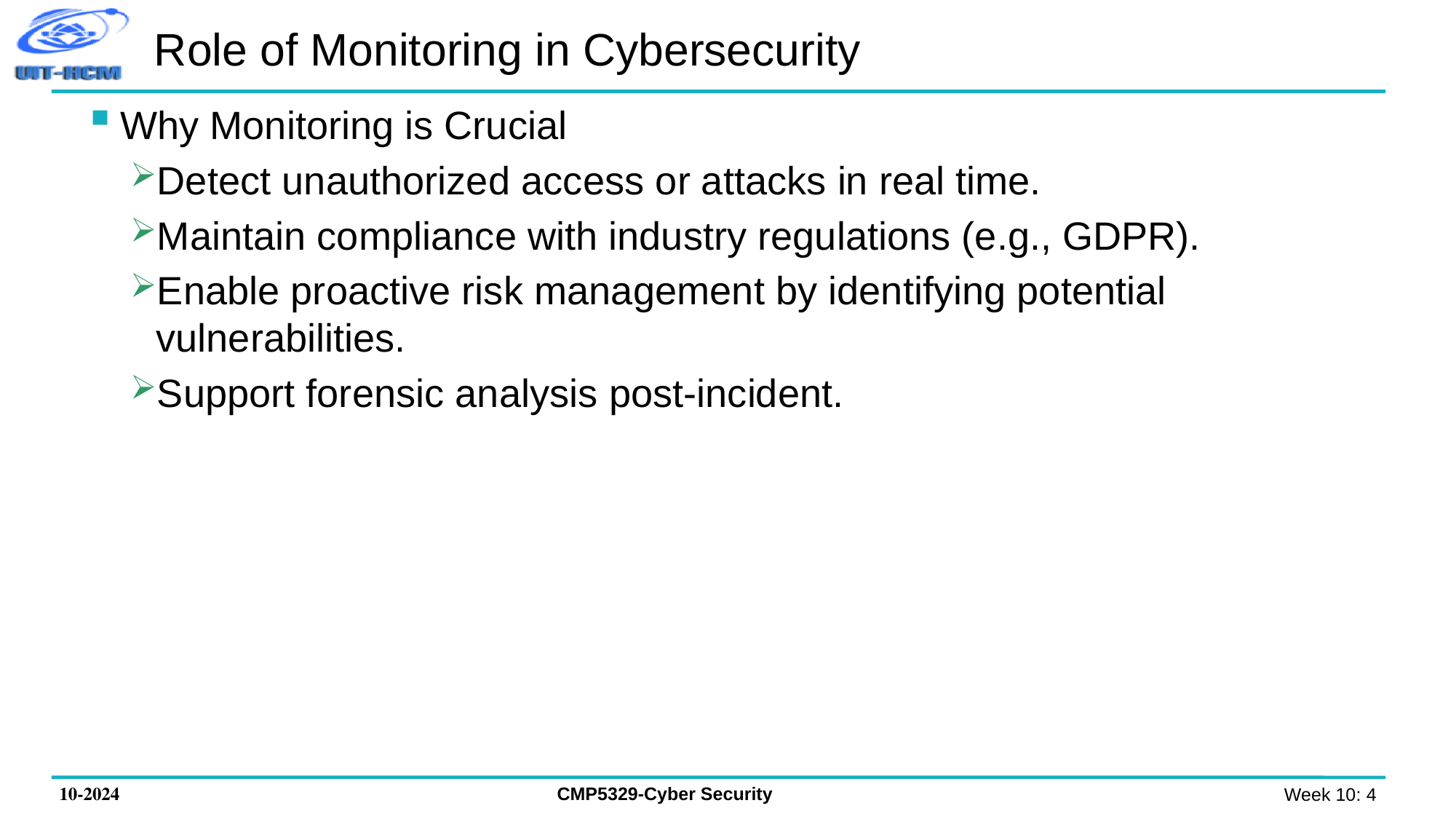

# Role of Monitoring in Cybersecurity
Why Monitoring is Crucial
Detect unauthorized access or attacks in real time.
Maintain compliance with industry regulations (e.g., GDPR).
Enable proactive risk management by identifying potential vulnerabilities.
Support forensic analysis post-incident.